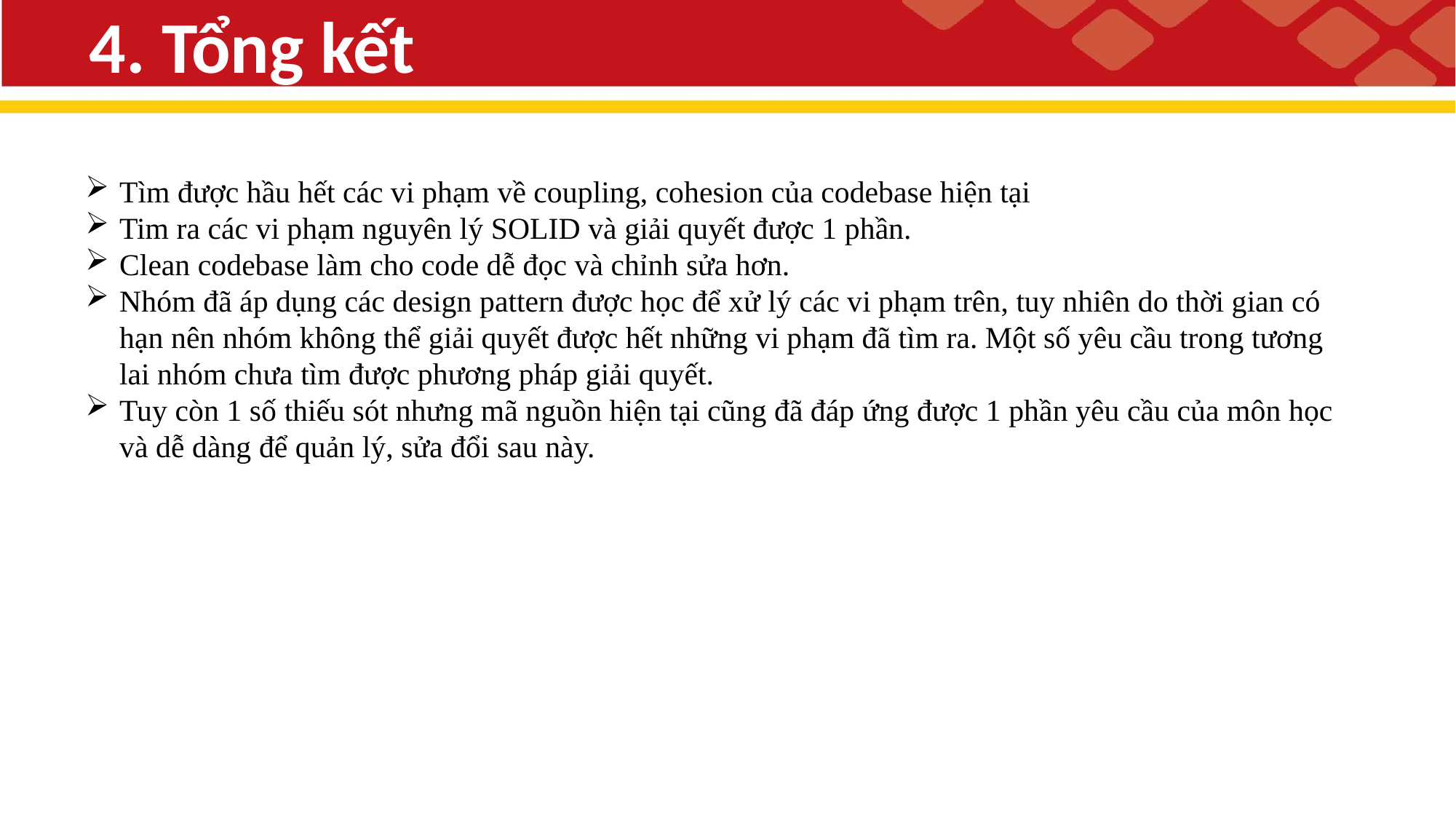

4. Tổng kết
Tìm được hầu hết các vi phạm về coupling, cohesion của codebase hiện tại
Tim ra các vi phạm nguyên lý SOLID và giải quyết được 1 phần.
Clean codebase làm cho code dễ đọc và chỉnh sửa hơn.
Nhóm đã áp dụng các design pattern được học để xử lý các vi phạm trên, tuy nhiên do thời gian có hạn nên nhóm không thể giải quyết được hết những vi phạm đã tìm ra. Một số yêu cầu trong tương lai nhóm chưa tìm được phương pháp giải quyết.
Tuy còn 1 số thiếu sót nhưng mã nguồn hiện tại cũng đã đáp ứng được 1 phần yêu cầu của môn học và dễ dàng để quản lý, sửa đổi sau này.